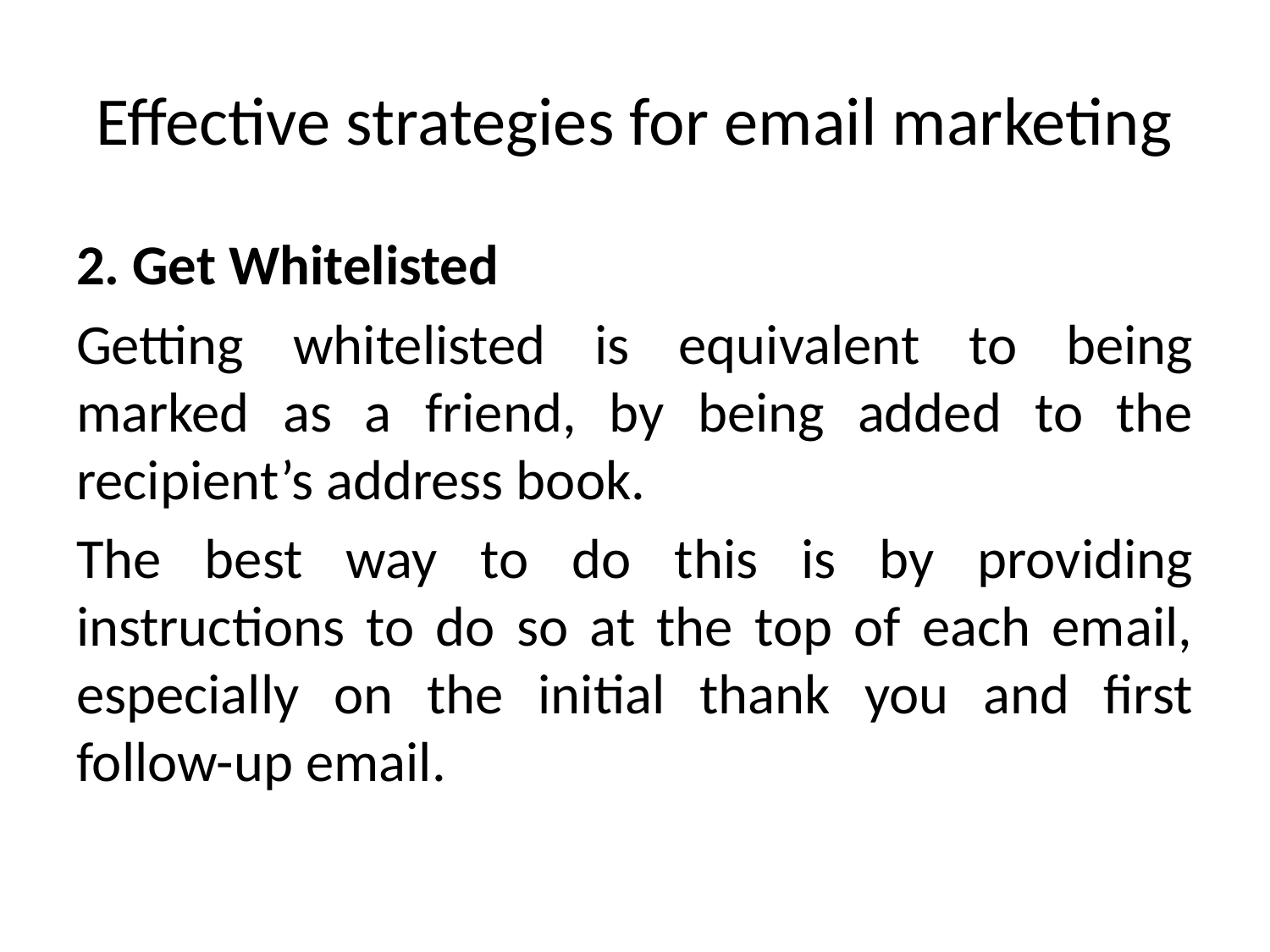

# Effective strategies for email marketing
2. Get Whitelisted
Getting whitelisted is equivalent to being marked as a friend, by being added to the recipient’s address book.
The best way to do this is by providing instructions to do so at the top of each email, especially on the initial thank you and first follow-up email.